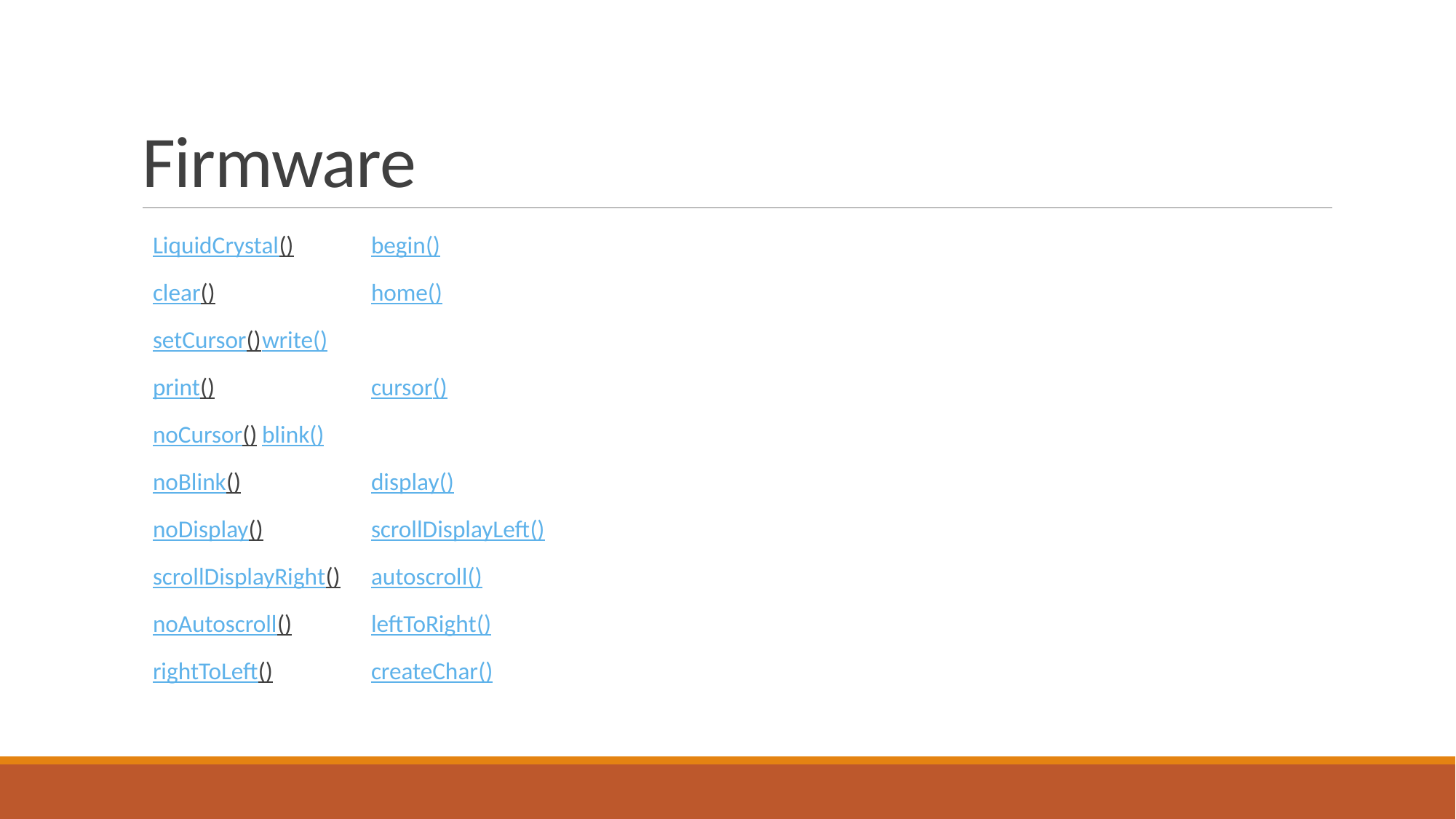

# Firmware
LiquidCrystal() 	begin()
clear()		home()
setCursor()	write()
print()		cursor()
noCursor()	blink()
noBlink()		display()
noDisplay()	scrollDisplayLeft()
scrollDisplayRight()	autoscroll()
noAutoscroll()	leftToRight()
rightToLeft()	createChar()